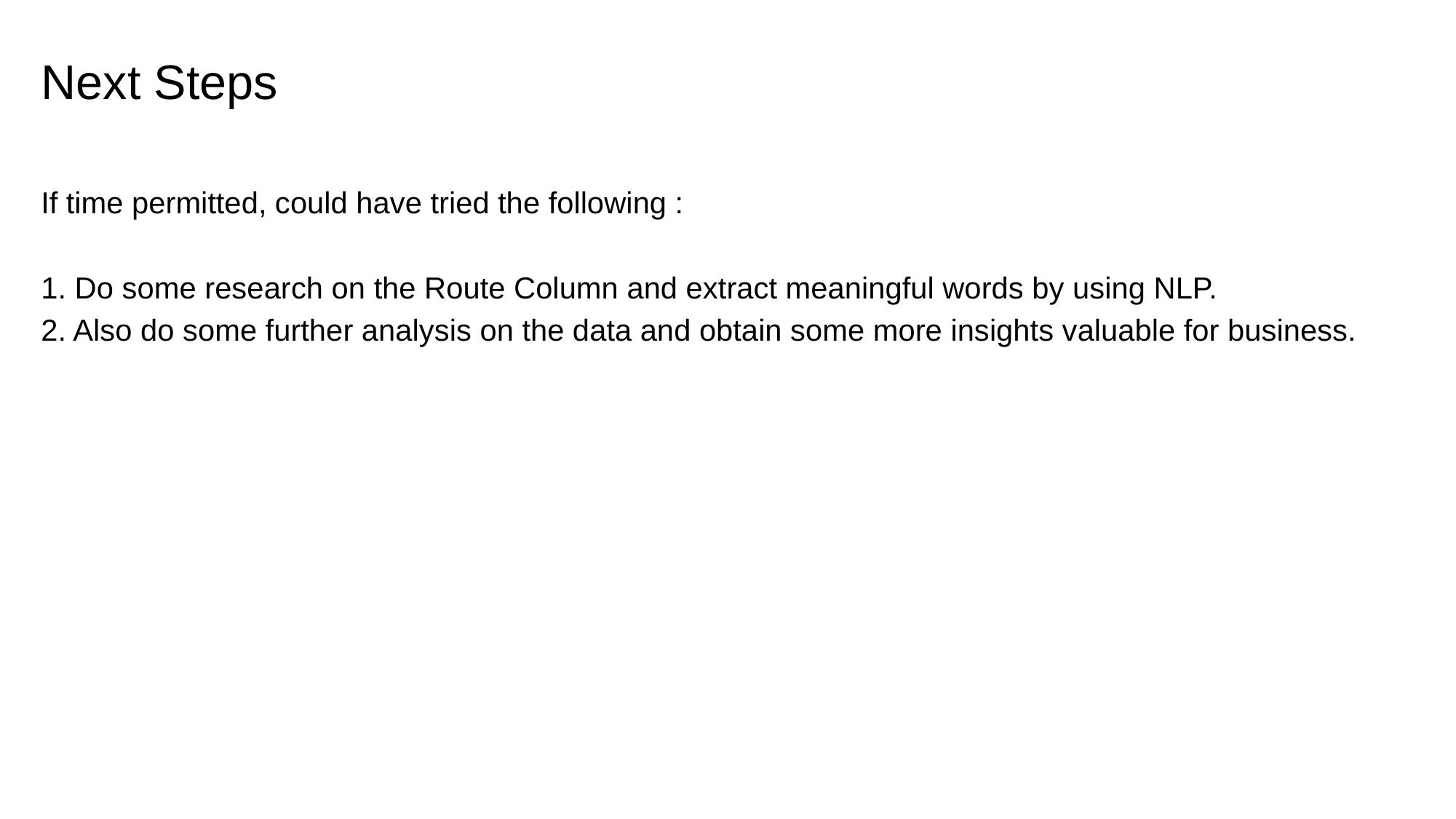

Next Steps

If time permitted, could have tried the following :

1. Do some research on the Route Column and extract meaningful words by using NLP.
2. Also do some further analysis on the data and obtain some more insights valuable for business.